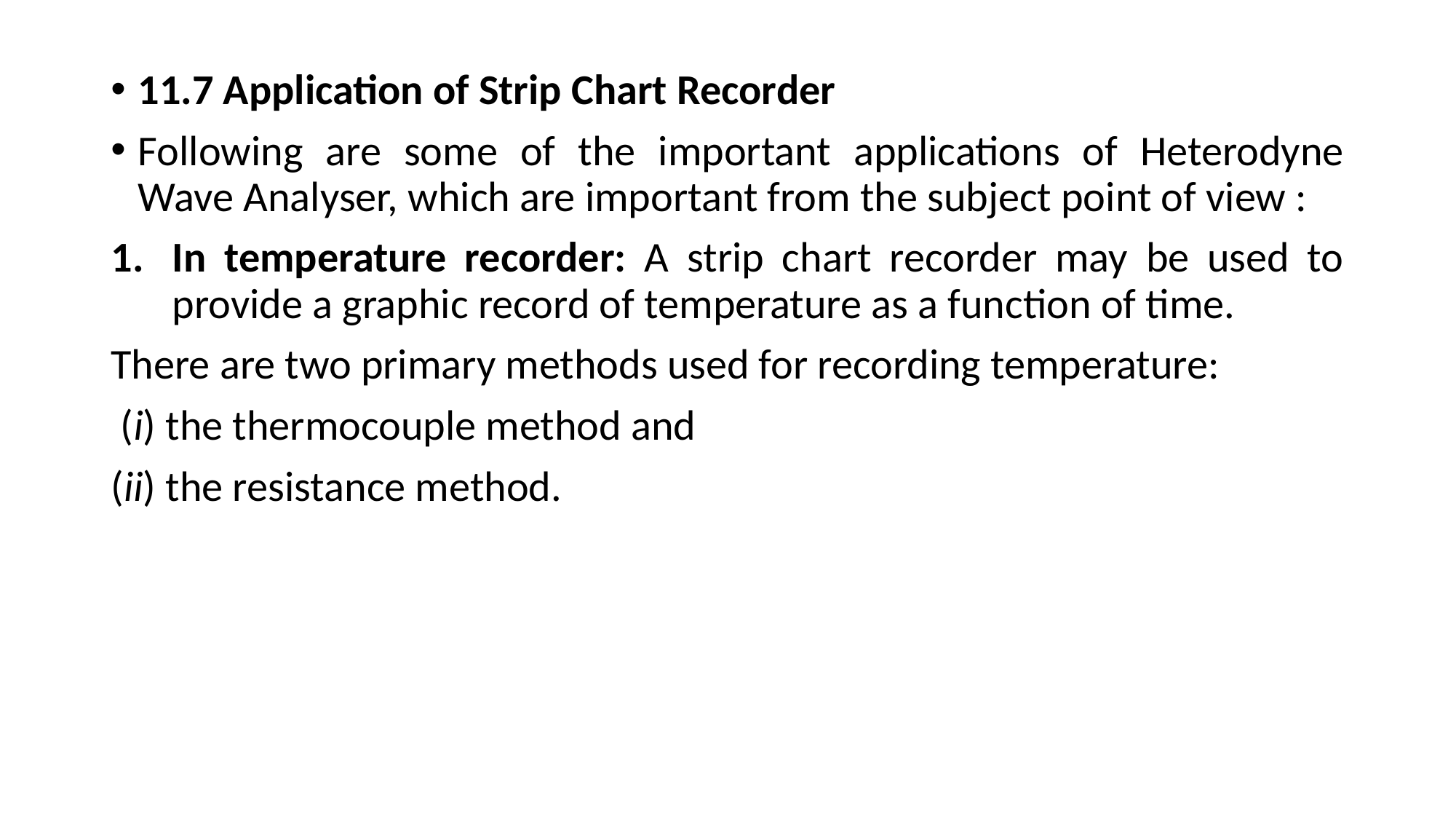

11.7 Application of Strip Chart Recorder
Following are some of the important applications of Heterodyne Wave Analyser, which are important from the subject point of view :
In temperature recorder: A strip chart recorder may be used to provide a graphic record of temperature as a function of time.
There are two primary methods used for recording temperature:
 (i) the thermocouple method and
(ii) the resistance method.